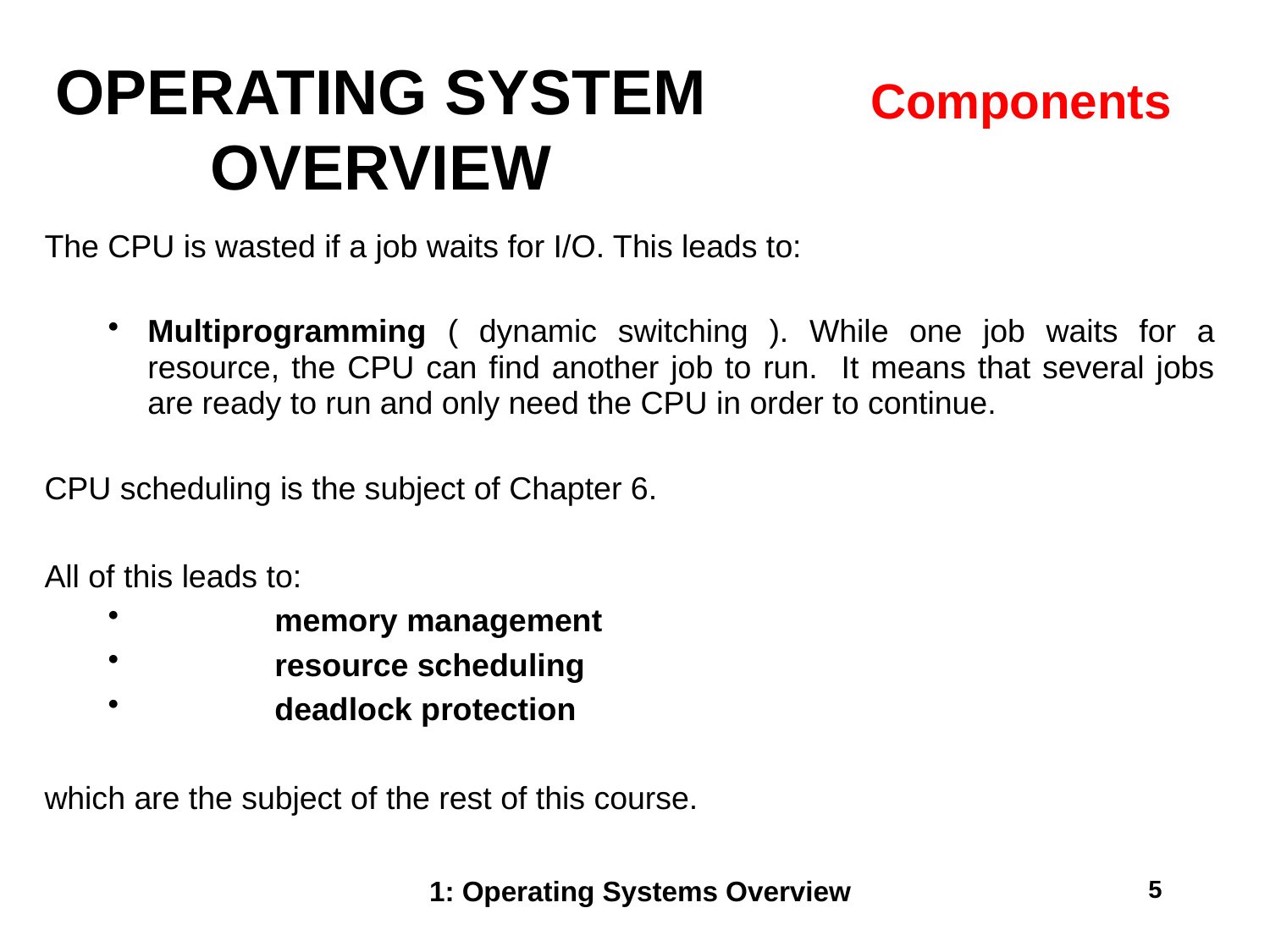

OPERATING SYSTEM OVERVIEW
Components
The CPU is wasted if a job waits for I/O. This leads to:

Multiprogramming ( dynamic switching ). While one job waits for a resource, the CPU can find another job to run.  It means that several jobs are ready to run and only need the CPU in order to continue.

CPU scheduling is the subject of Chapter 6.

All of this leads to:
	memory management
 	resource scheduling
 	deadlock protection

which are the subject of the rest of this course.

1: Operating Systems Overview
5